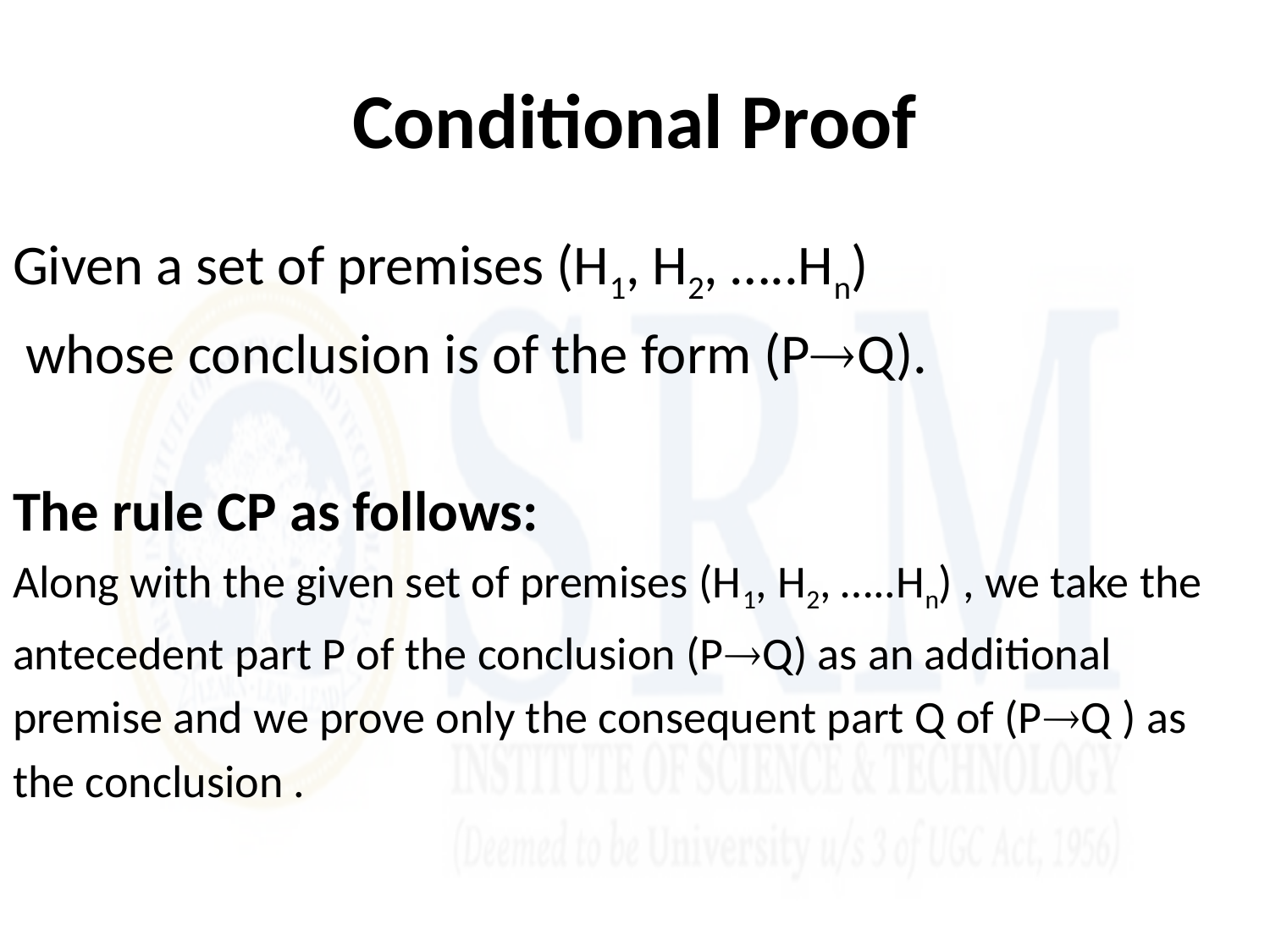

# Conditional Proof
Given a set of premises (H1, H2, …..Hn)
 whose conclusion is of the form (P→Q).

The rule CP as follows:
Along with the given set of premises (H1, H2, …..Hn) , we take the
antecedent part P of the conclusion (P→Q) as an additional
premise and we prove only the consequent part Q of (P→Q ) as
the conclusion .